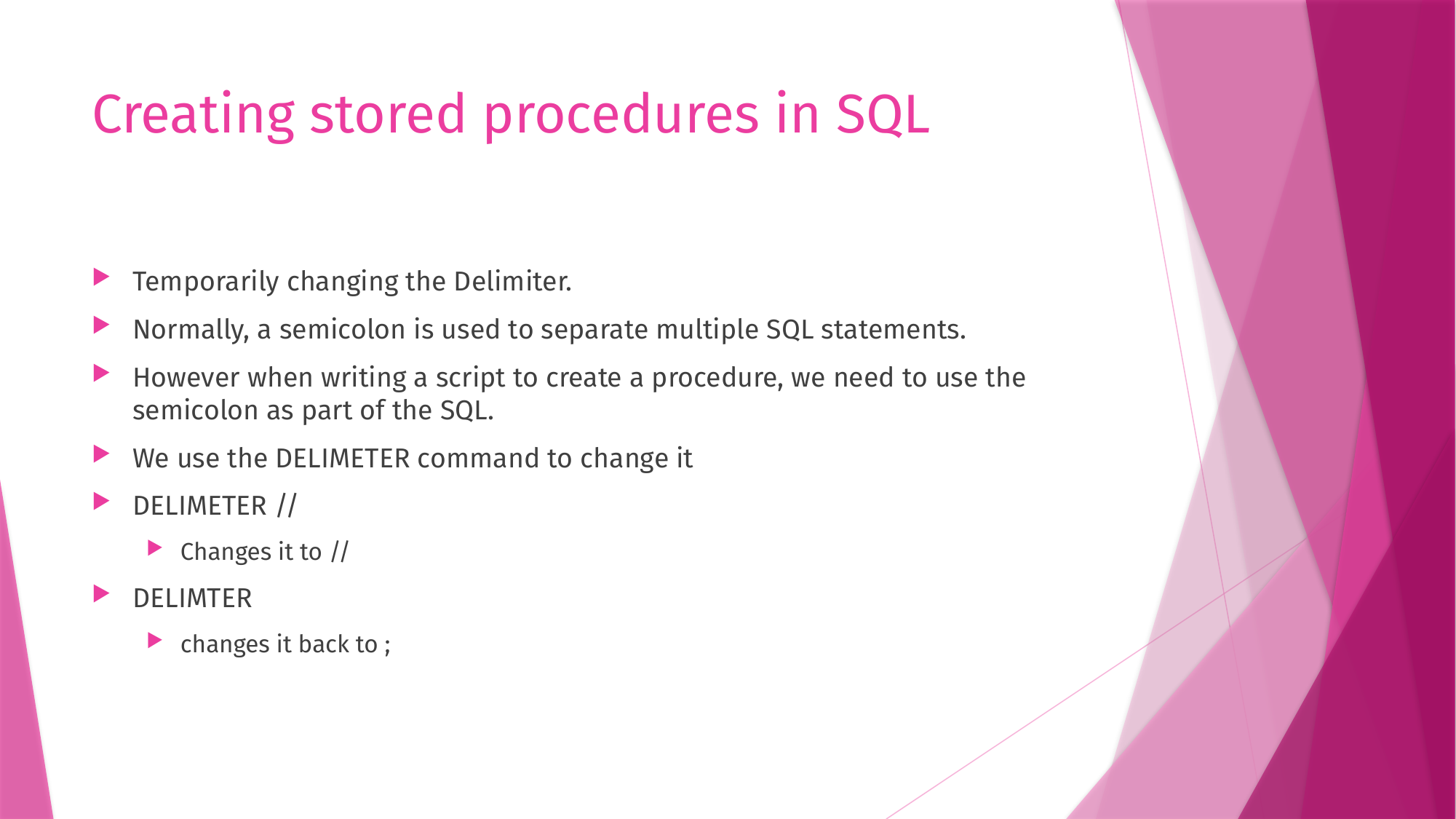

# Creating stored procedures in SQL
Temporarily changing the Delimiter.
Normally, a semicolon is used to separate multiple SQL statements.
However when writing a script to create a procedure, we need to use the semicolon as part of the SQL.
We use the DELIMETER command to change it
DELIMETER //
Changes it to //
DELIMTER
changes it back to ;